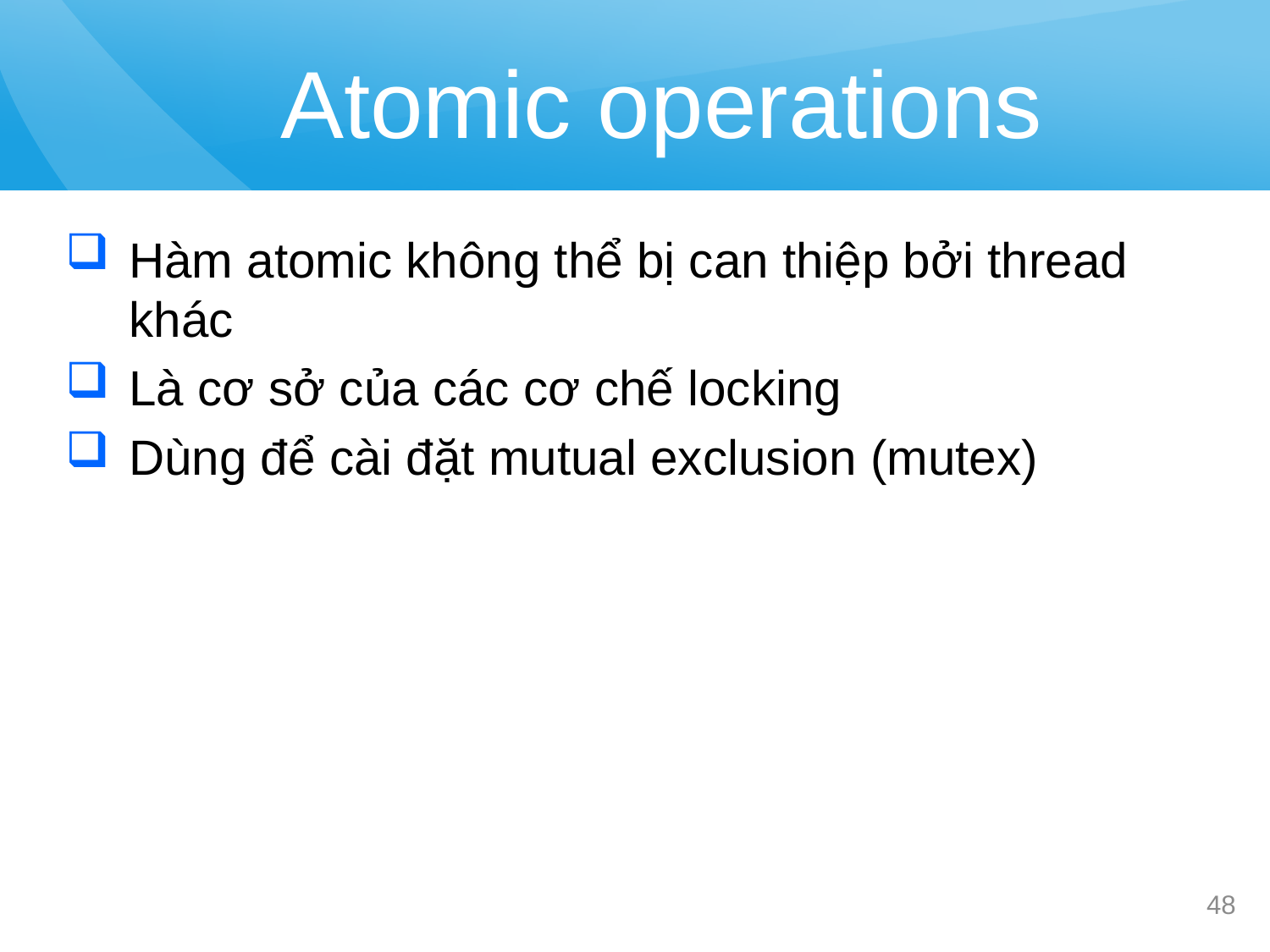

# Atomic operations
Hàm atomic không thể bị can thiệp bởi thread khác
Là cơ sở của các cơ chế locking
Dùng để cài đặt mutual exclusion (mutex)
48